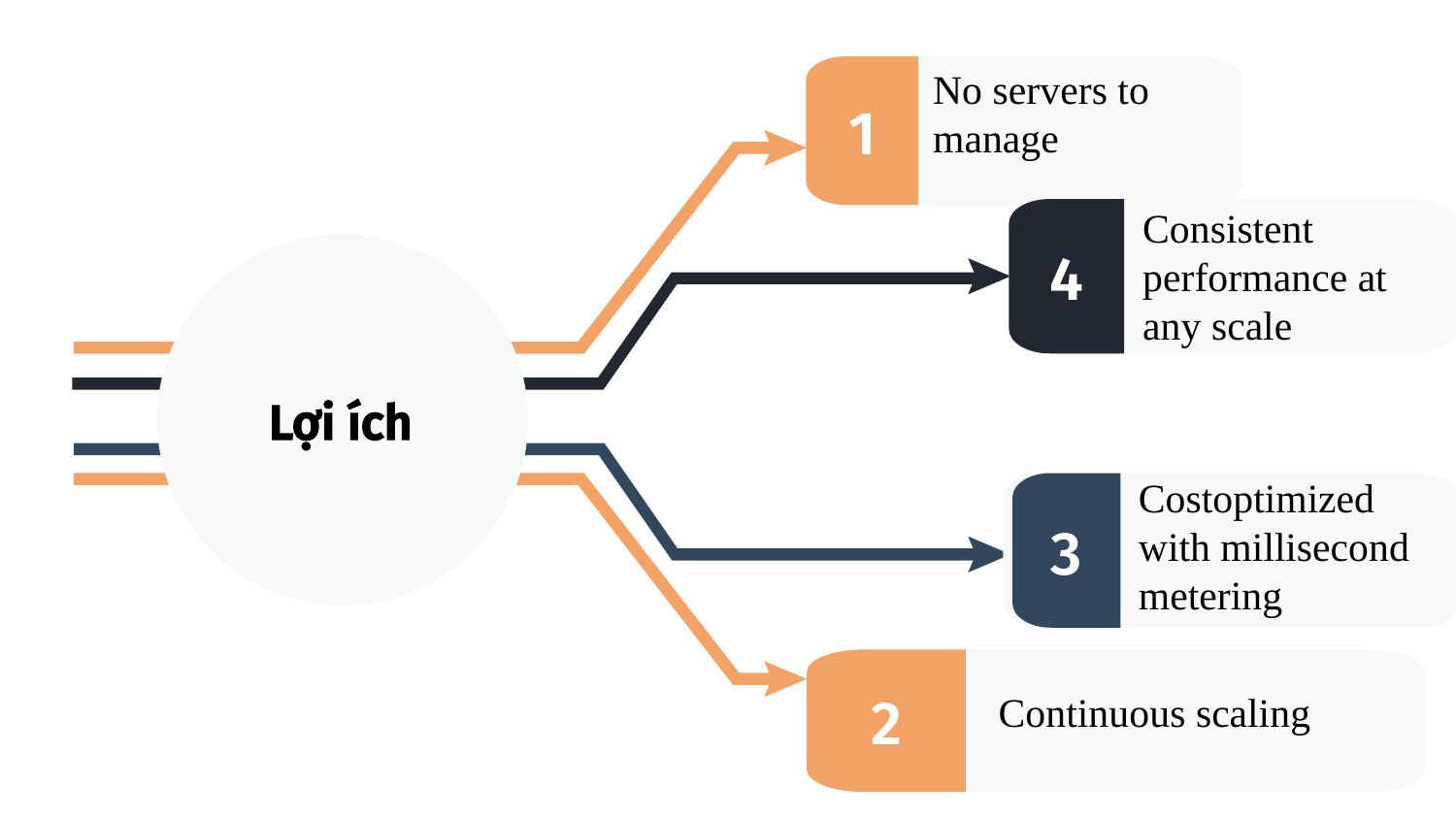

1

No servers to manage

Consistent performance at any scale

4

        Lợi ích

Costoptimized with millisecond metering

3

2

Continuous scaling